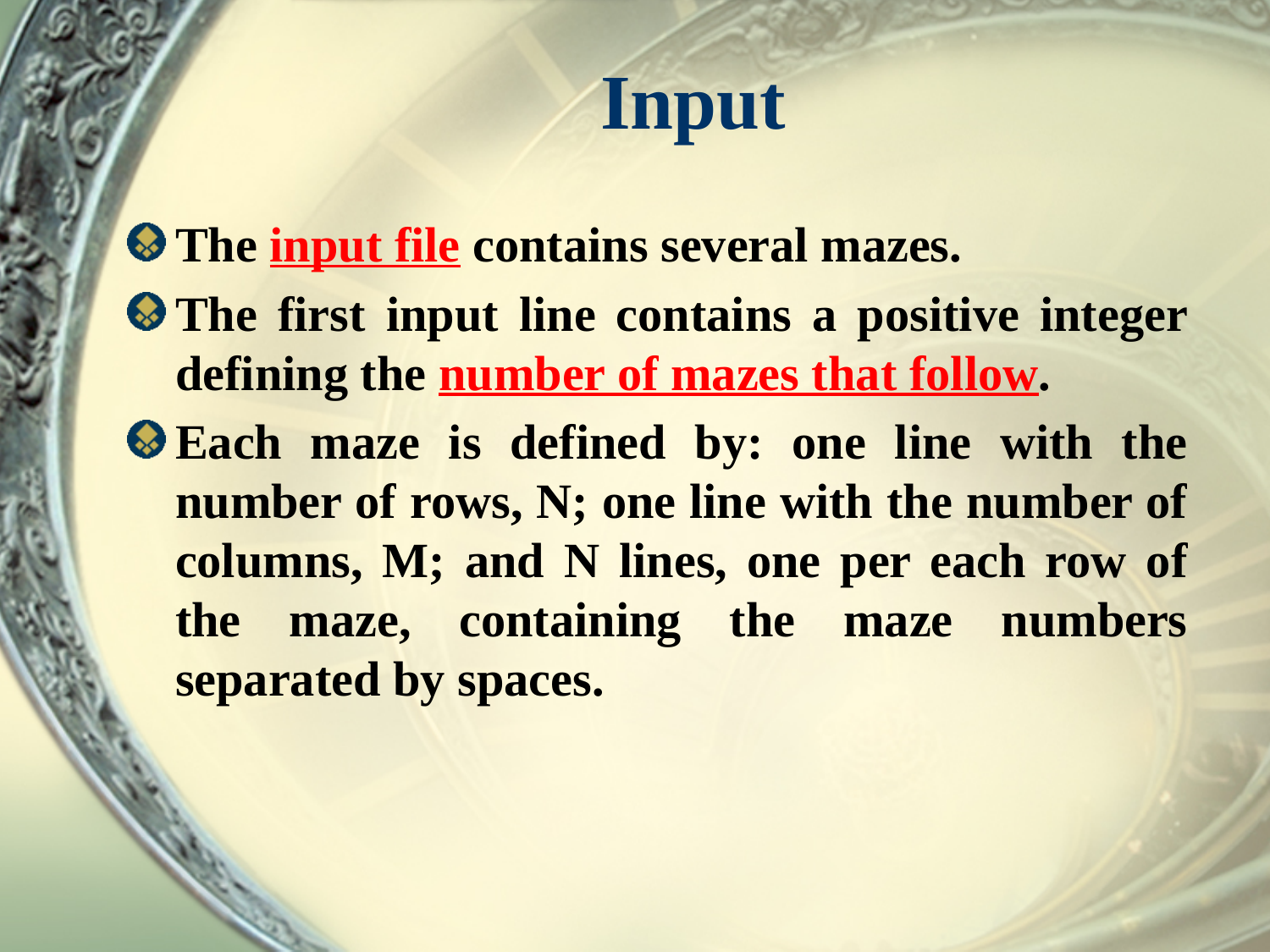

# Input
The input file contains several mazes.
The first input line contains a positive integer defining the number of mazes that follow.
Each maze is defined by: one line with the number of rows, N; one line with the number of columns, M; and N lines, one per each row of the maze, containing the maze numbers separated by spaces.